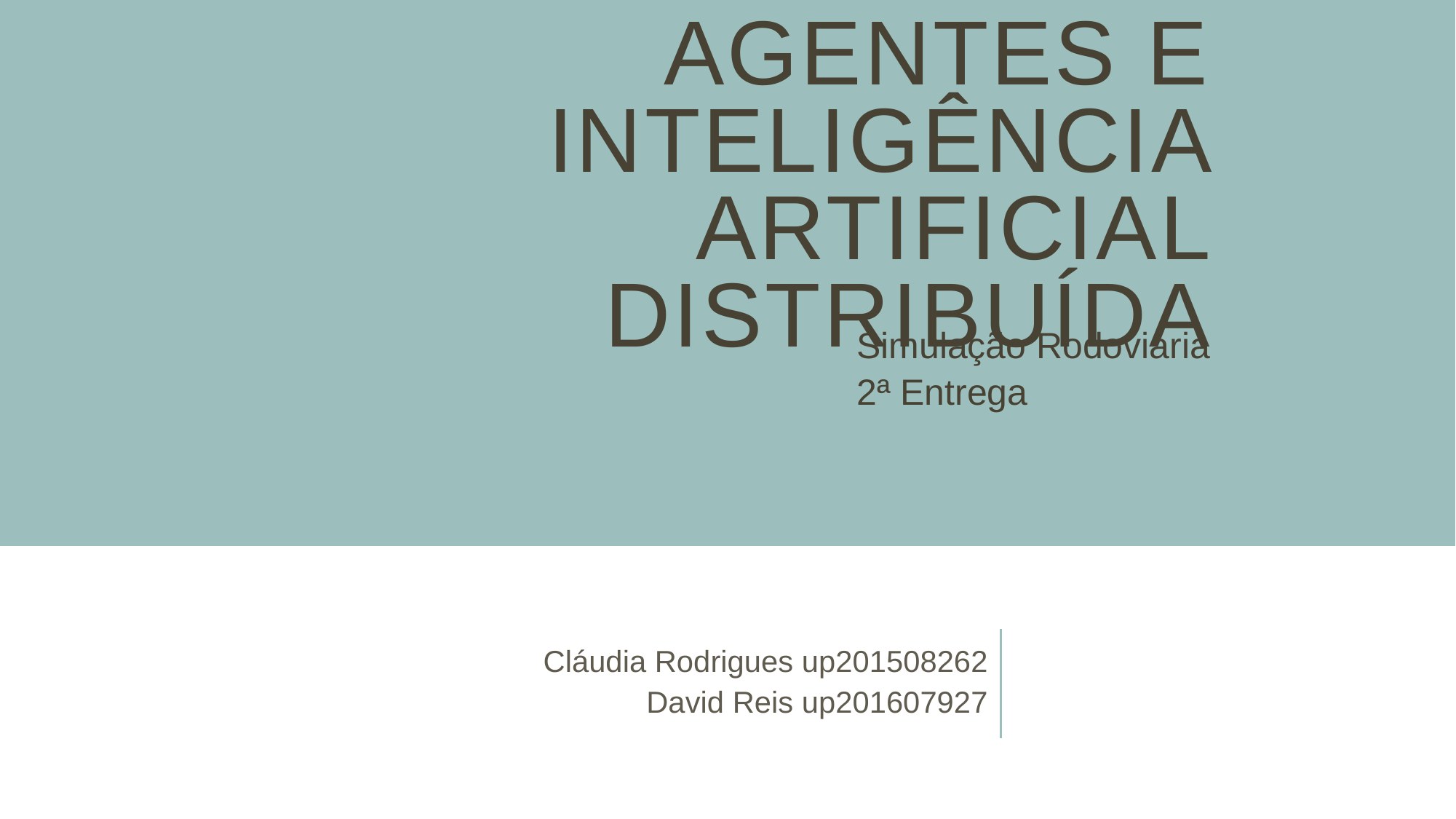

# Agentes e Inteligência artificial distribuída
Simulação Rodoviária
2ª Entrega

Cláudia Rodrigues up201508262
David Reis up201607927